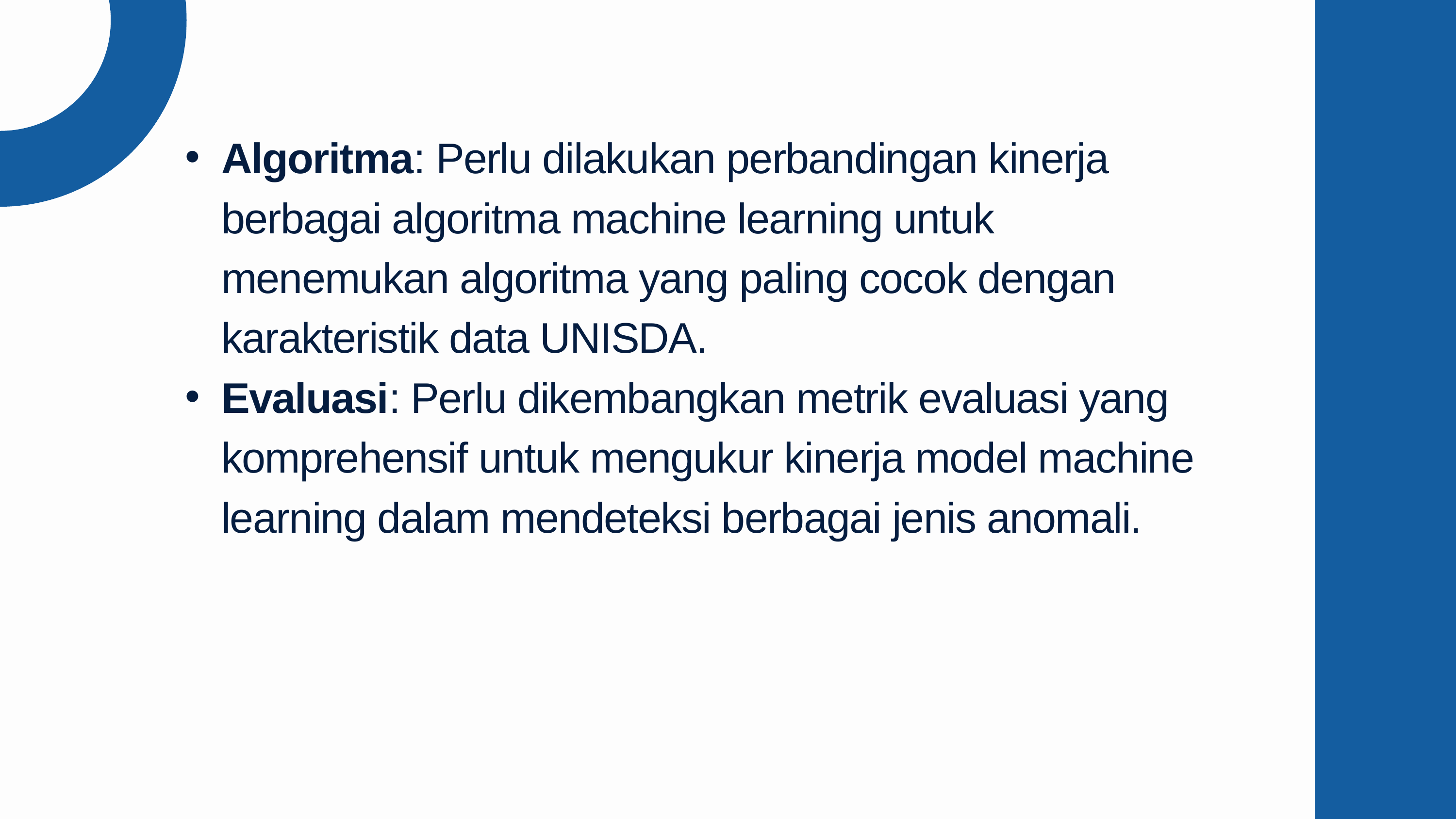

Algoritma: Perlu dilakukan perbandingan kinerja berbagai algoritma machine learning untuk menemukan algoritma yang paling cocok dengan karakteristik data UNISDA.
Evaluasi: Perlu dikembangkan metrik evaluasi yang komprehensif untuk mengukur kinerja model machine learning dalam mendeteksi berbagai jenis anomali.